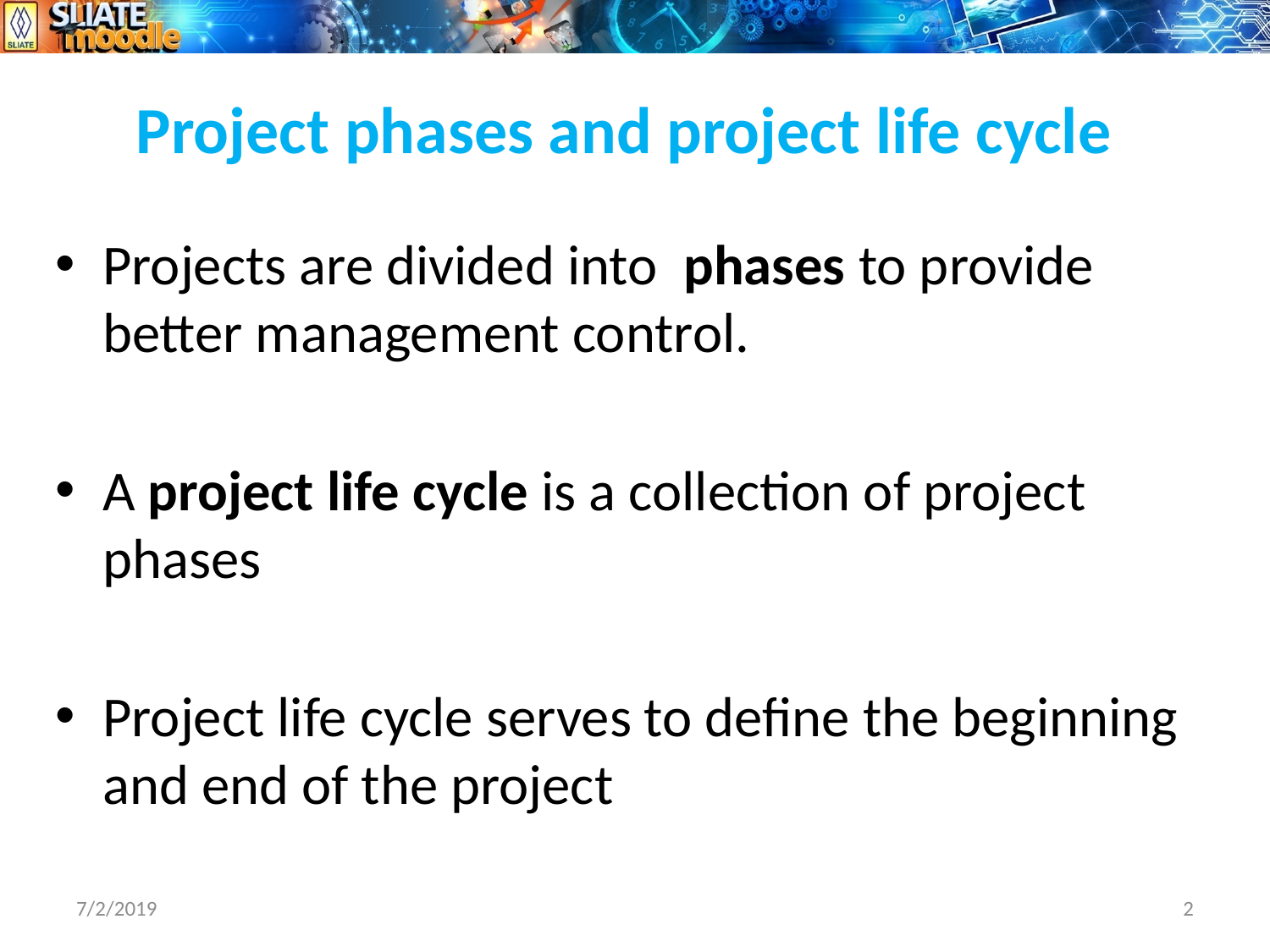

# Project phases and project life cycle
Projects are divided into  phases to provide better management control.

A project life cycle is a collection of project phases

Project life cycle serves to define the beginning and end of the project

7/2/2019
2